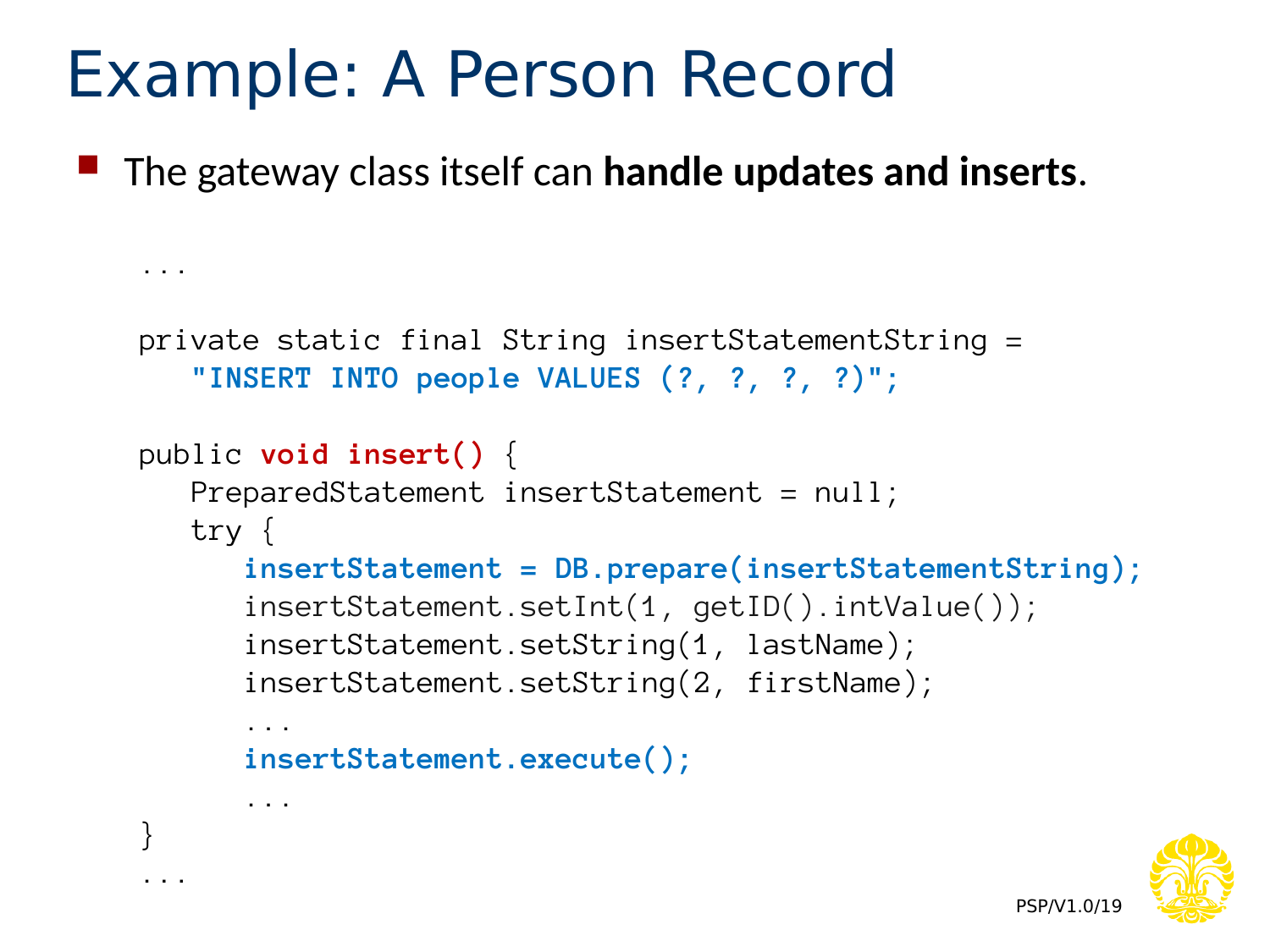

# Example: A Person Record
The gateway class itself can handle updates and inserts.
   ...

   private static final String insertStatementString =
      "INSERT INTO people VALUES (?, ?, ?, ?)";

   public void insert() {
      PreparedStatement insertStatement = null;
      try {
         insertStatement = DB.prepare(insertStatementString);
         insertStatement.setInt(1, getID().intValue());
         insertStatement.setString(1, lastName);
         insertStatement.setString(2, firstName);
         ...
         insertStatement.execute();
         ...
   }
   ...